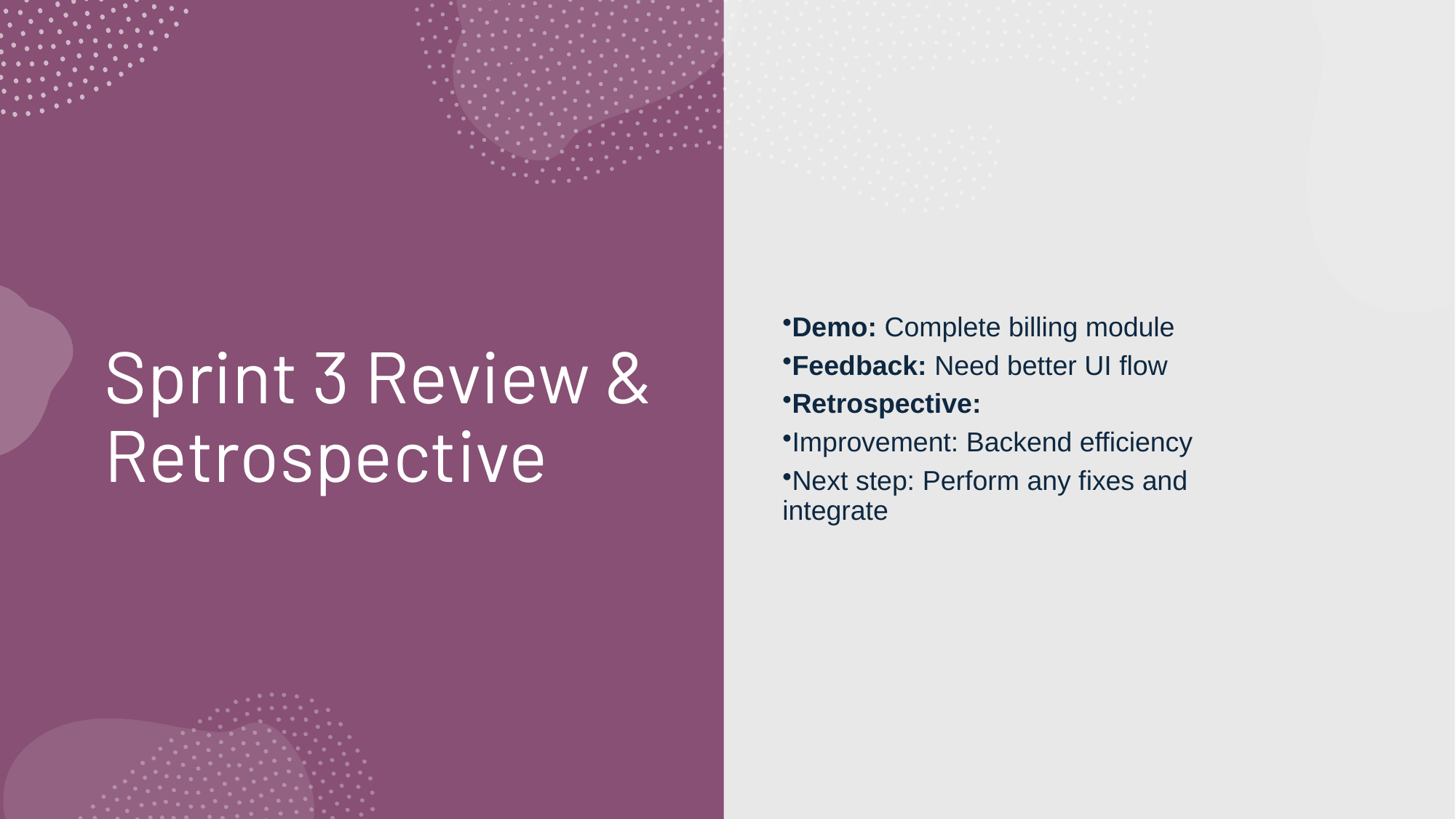

Demo: Complete billing module
Feedback: Need better UI flow
Retrospective:
Improvement: Backend efficiency
Next step: Perform any fixes and integrate
# Sprint 3 Review & Retrospective